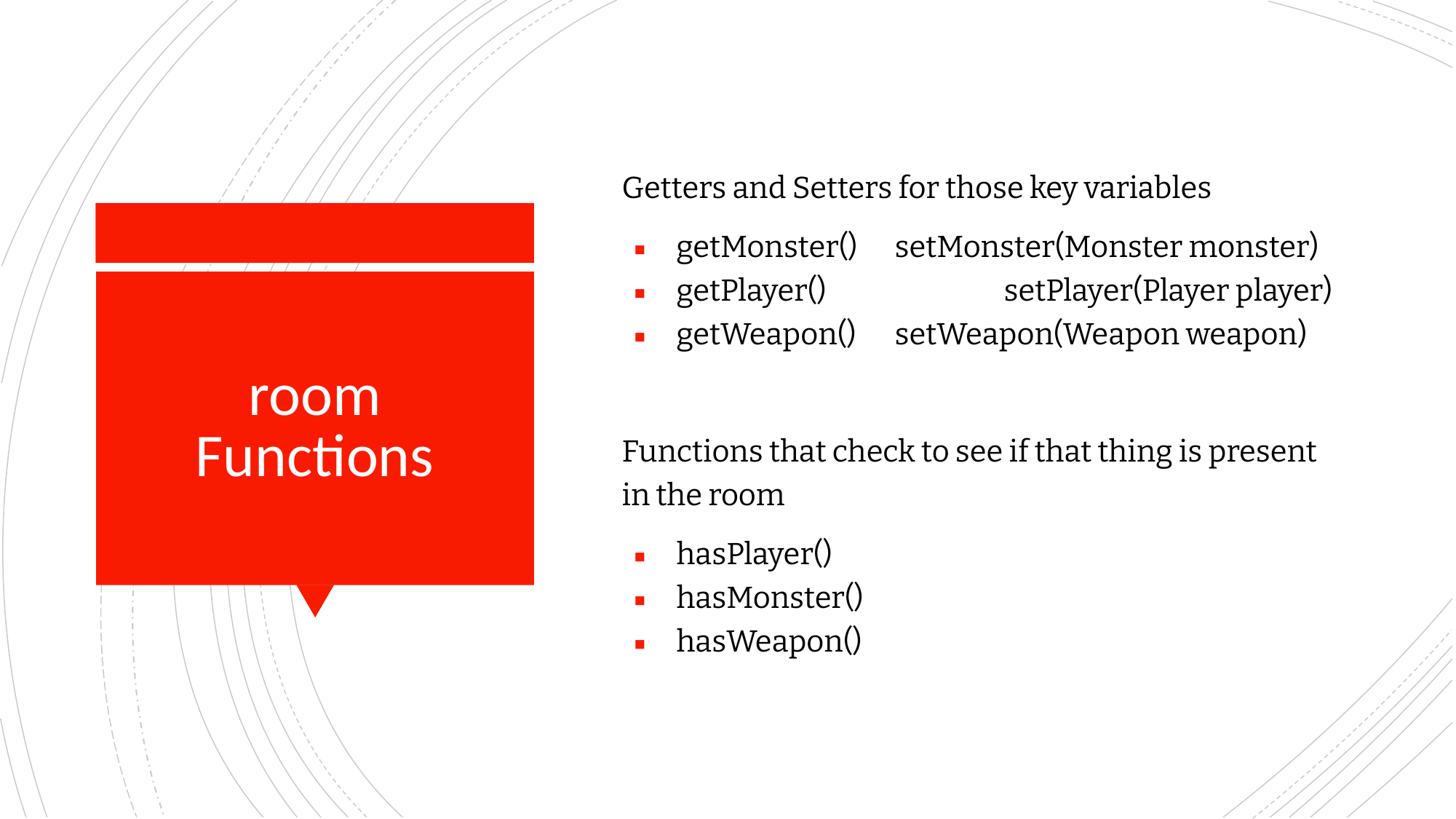

Getters and Setters for those key variables
getMonster()	setMonster(Monster monster)
getPlayer()		setPlayer(Player player)
getWeapon()	setWeapon(Weapon weapon)

Functions that check to see if that thing is present in the room
hasPlayer()
hasMonster()
hasWeapon()
# room Functions